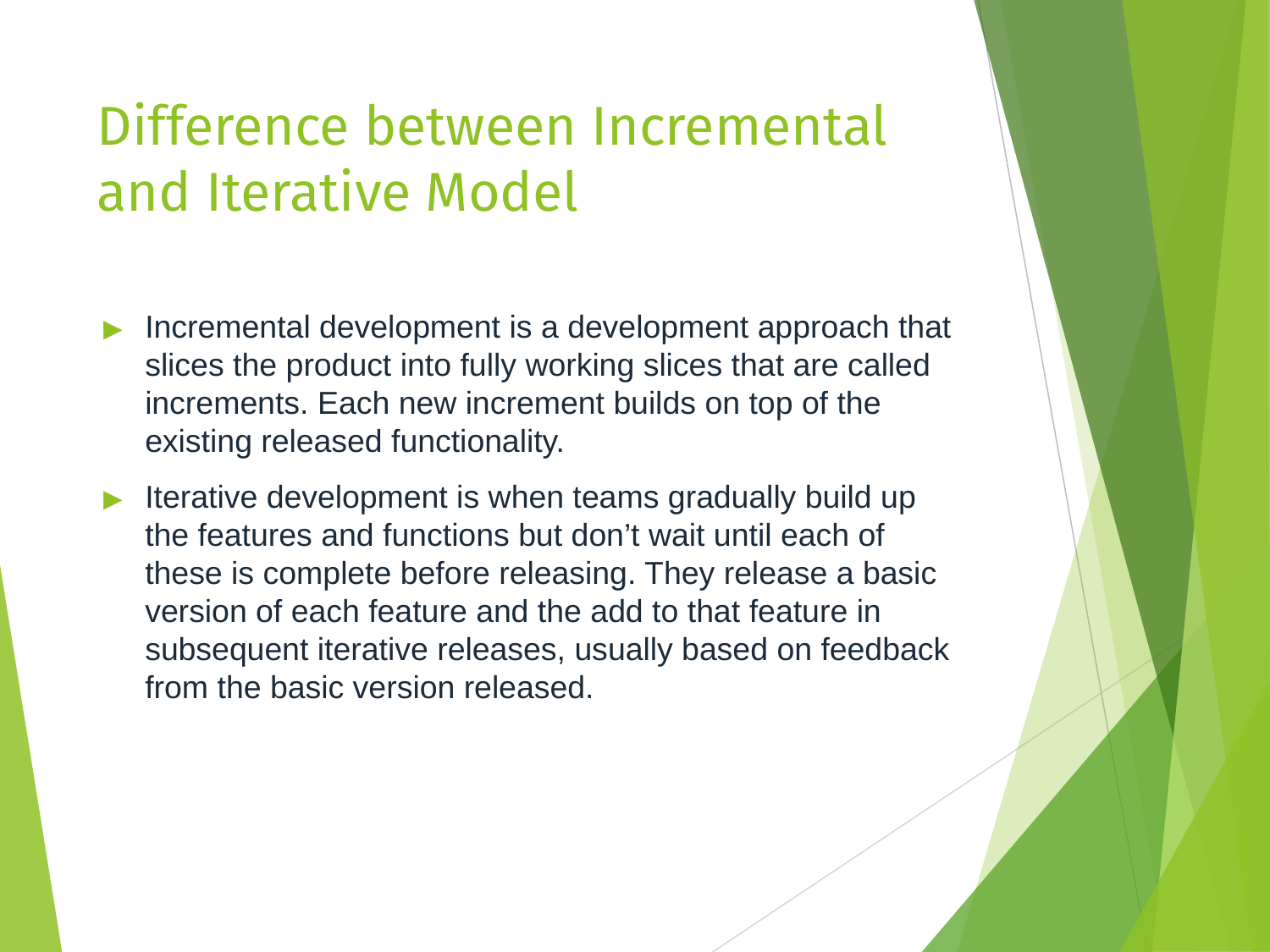

# Difference between Incremental and Iterative Model
Incremental development is a development approach that slices the product into fully working slices that are called increments. Each new increment builds on top of the existing released functionality.
Iterative development is when teams gradually build up the features and functions but don’t wait until each of these is complete before releasing. They release a basic version of each feature and the add to that feature in subsequent iterative releases, usually based on feedback from the basic version released.